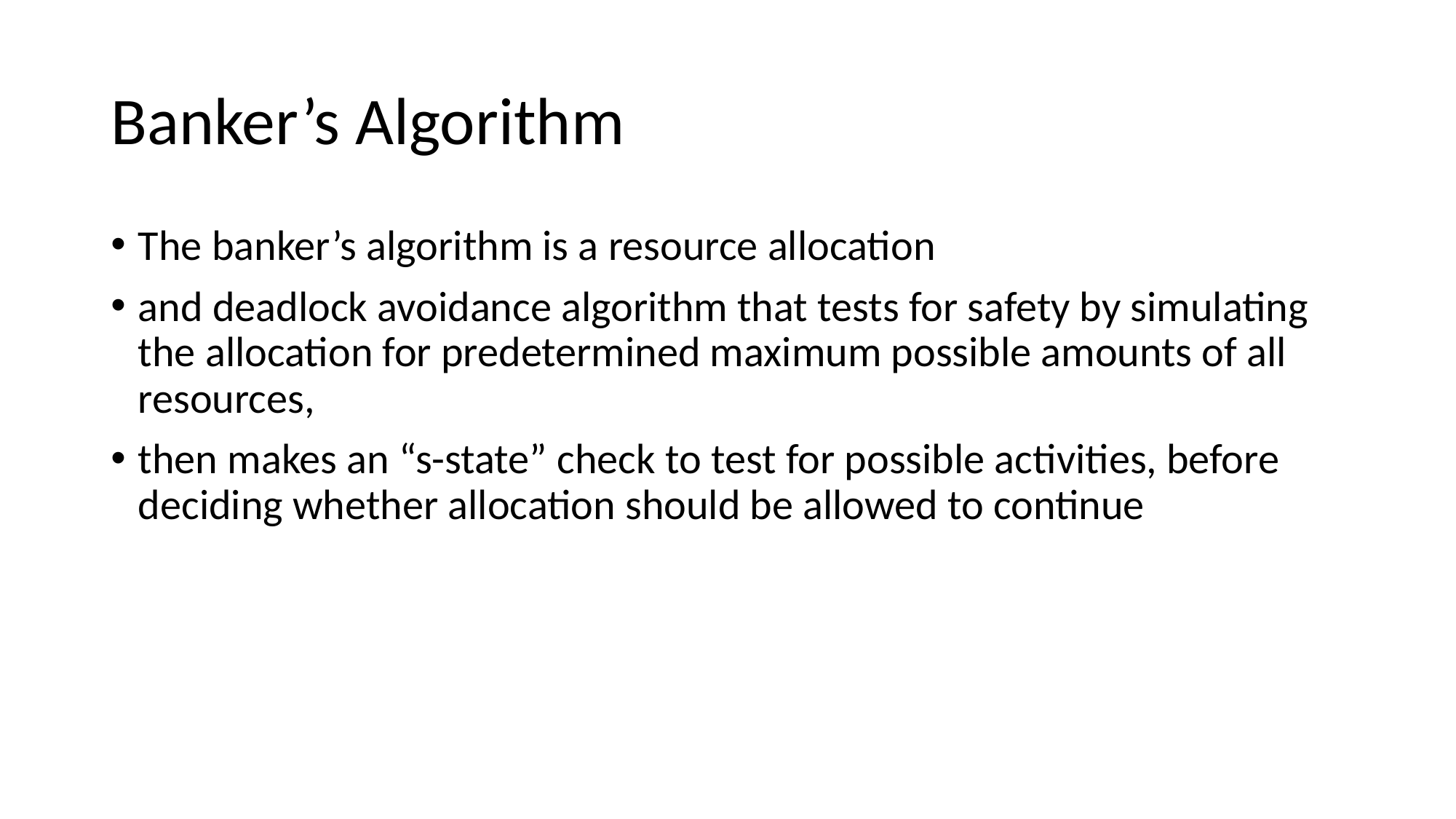

# Banker’s Algorithm
The banker’s algorithm is a resource allocation
and deadlock avoidance algorithm that tests for safety by simulating the allocation for predetermined maximum possible amounts of all resources,
then makes an “s-state” check to test for possible activities, before deciding whether allocation should be allowed to continue